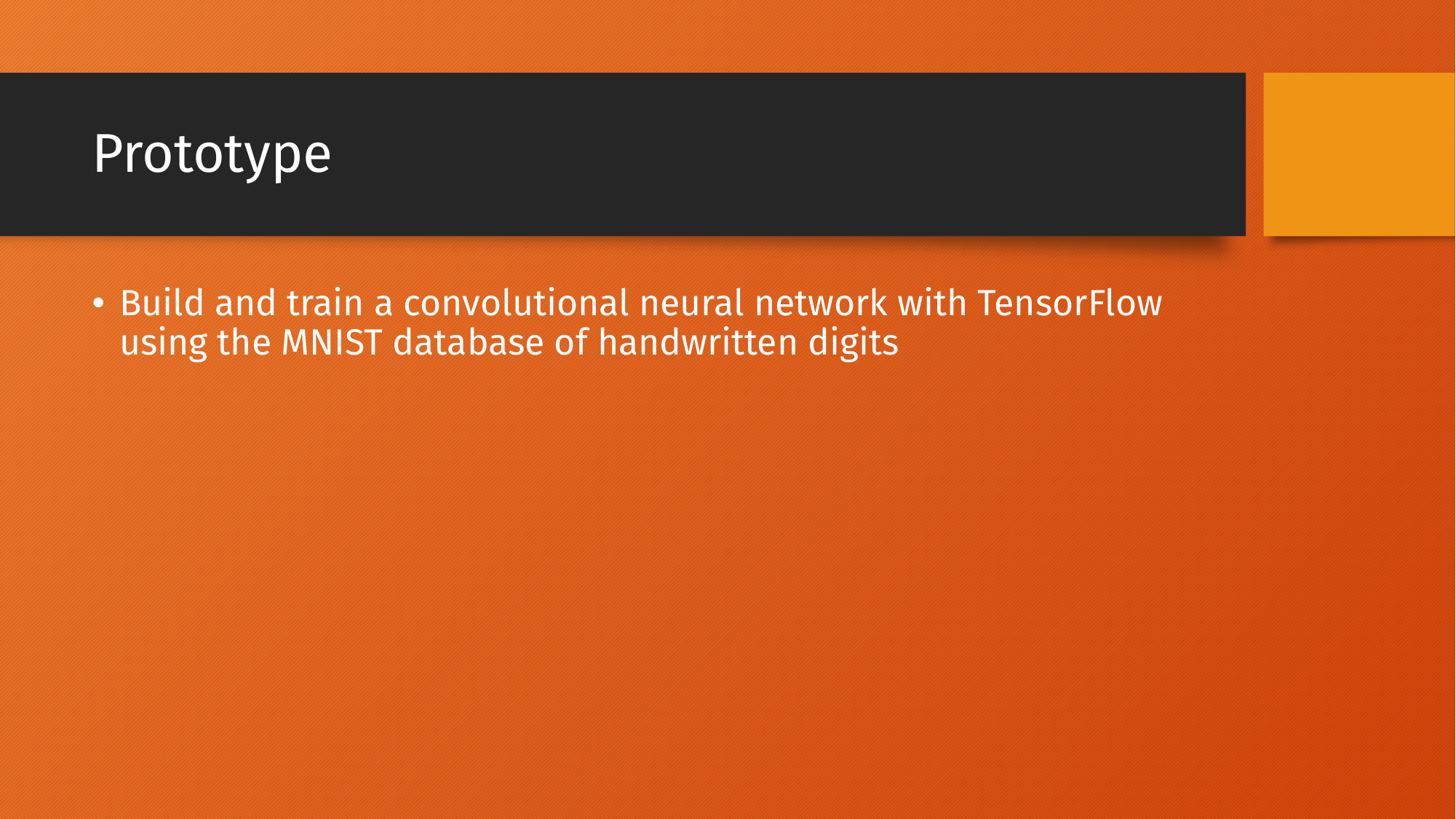

# Prototype
Build and train a convolutional neural network with TensorFlow using the MNIST database of handwritten digits